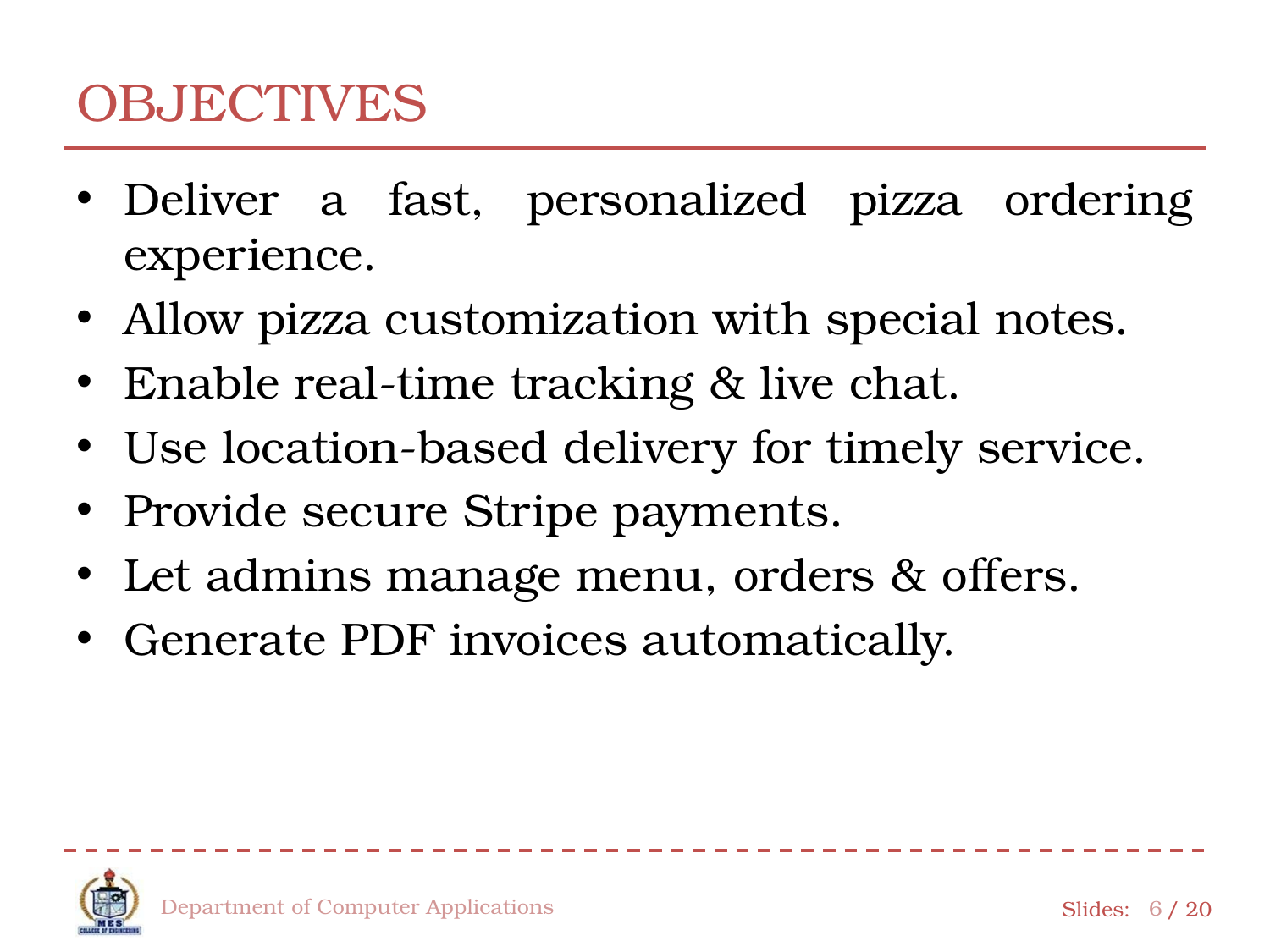

# OBJECTIVES
Deliver a fast, personalized pizza ordering experience.
Allow pizza customization with special notes.
Enable real-time tracking & live chat.
Use location-based delivery for timely service.
Provide secure Stripe payments.
Let admins manage menu, orders & offers.
Generate PDF invoices automatically.
Department of Computer Applications
6